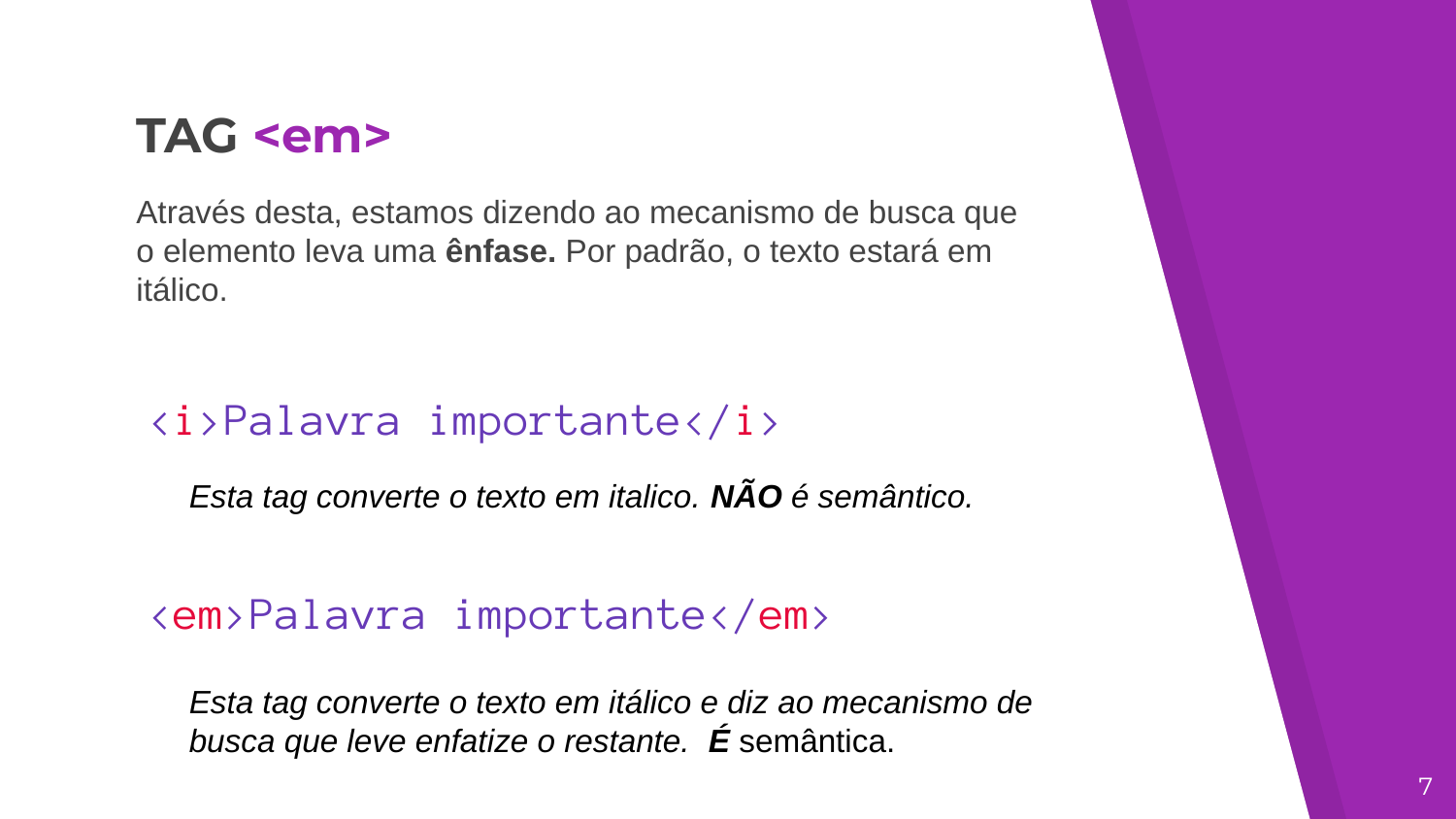

TAG <em>
Através desta, estamos dizendo ao mecanismo de busca que o elemento leva uma ênfase. Por padrão, o texto estará em itálico.
<i>Palavra importante</i>
Esta tag converte o texto em italico. NÃO é semântico.
<em>Palavra importante</em>
Esta tag converte o texto em itálico e diz ao mecanismo de busca que leve enfatize o restante.  É semântica.
7